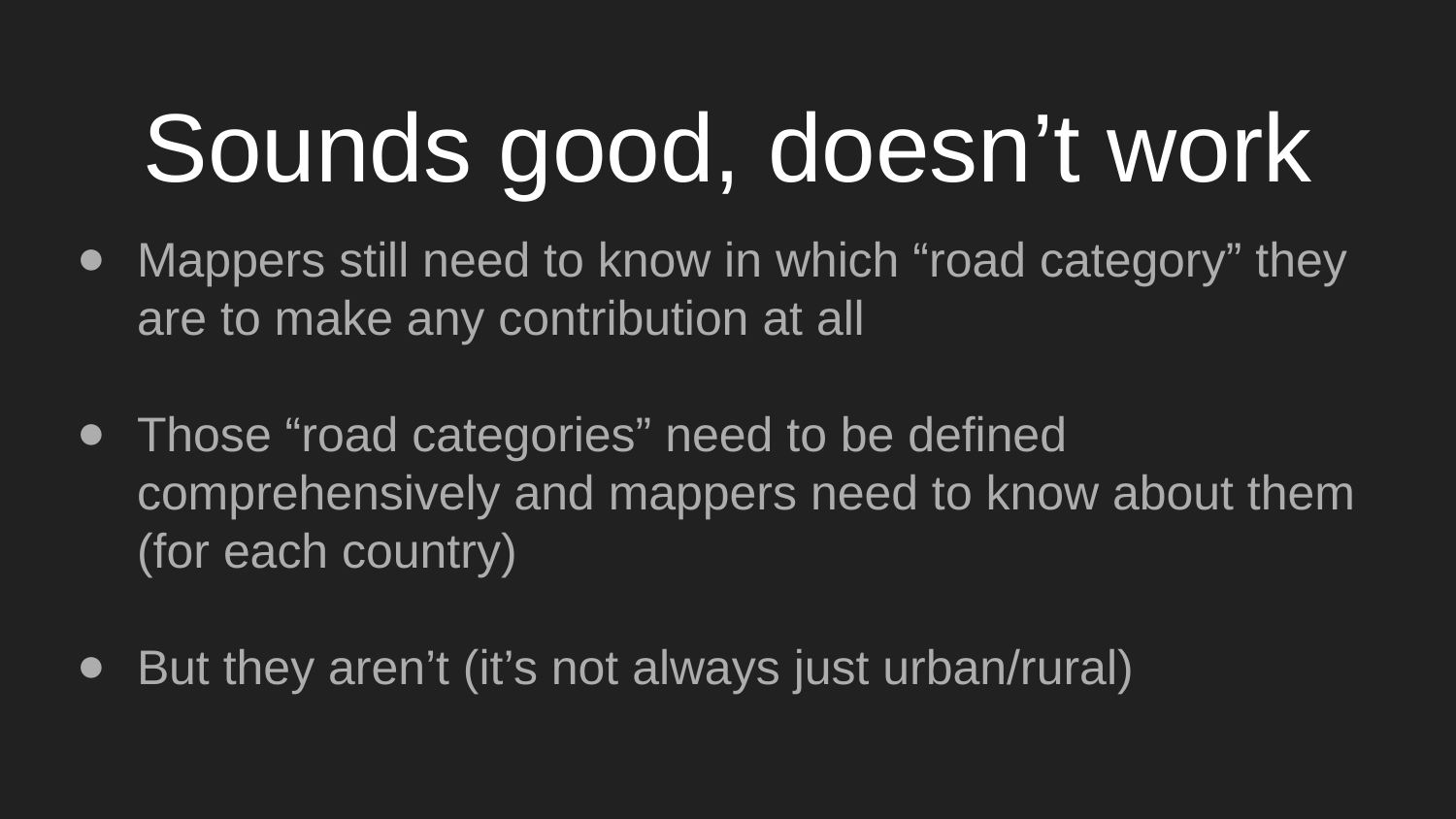

# Sounds good, doesn’t work
Mappers still need to know in which “road category” they are to make any contribution at all
Those “road categories” need to be defined comprehensively and mappers need to know about them (for each country)
But they aren’t (it’s not always just urban/rural)